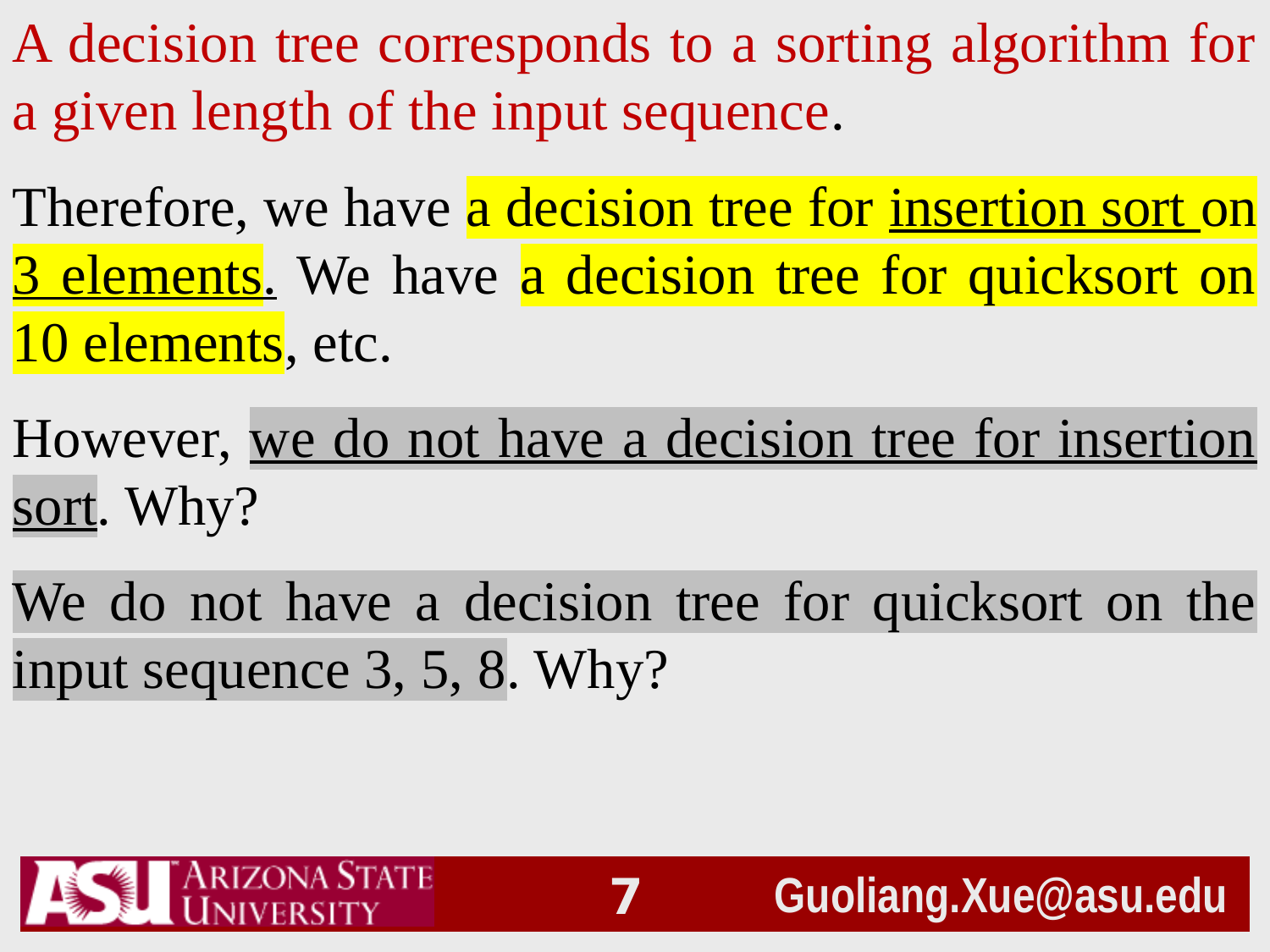

A decision tree corresponds to a sorting algorithm for a given length of the input sequence.
Therefore, we have a decision tree for insertion sort on 3 elements. We have a decision tree for quicksort on 10 elements, etc.
However, we do not have a decision tree for insertion sort. Why?
We do not have a decision tree for quicksort on the input sequence 3, 5, 8. Why?
7